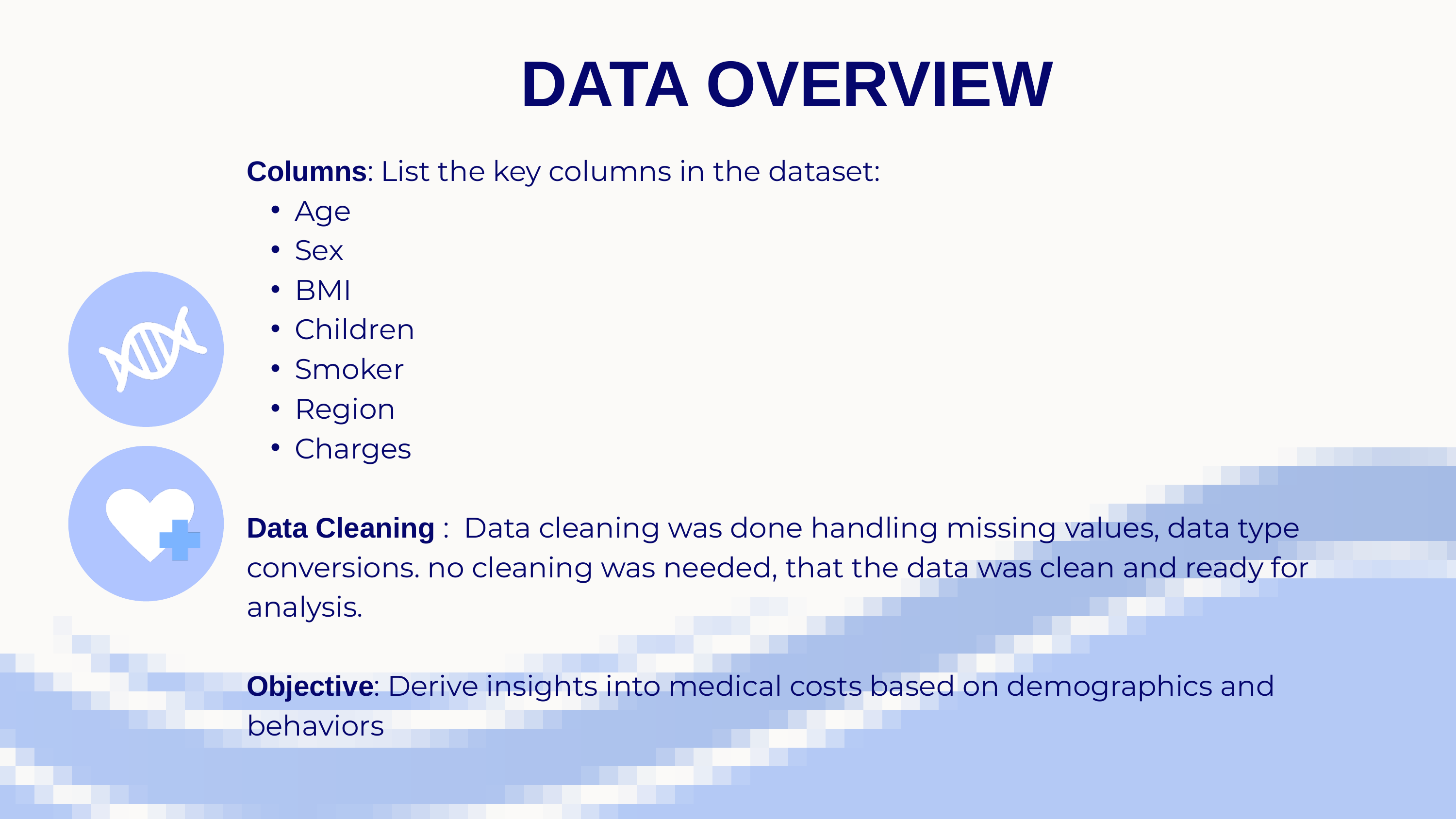

DATA OVERVIEW
Columns: List the key columns in the dataset:
Age
Sex
BMI
Children
Smoker
Region
Charges

Data Cleaning :  Data cleaning was done handling missing values, data type conversions. no cleaning was needed, that the data was clean and ready for analysis.

Objective: Derive insights into medical costs based on demographics and behaviors